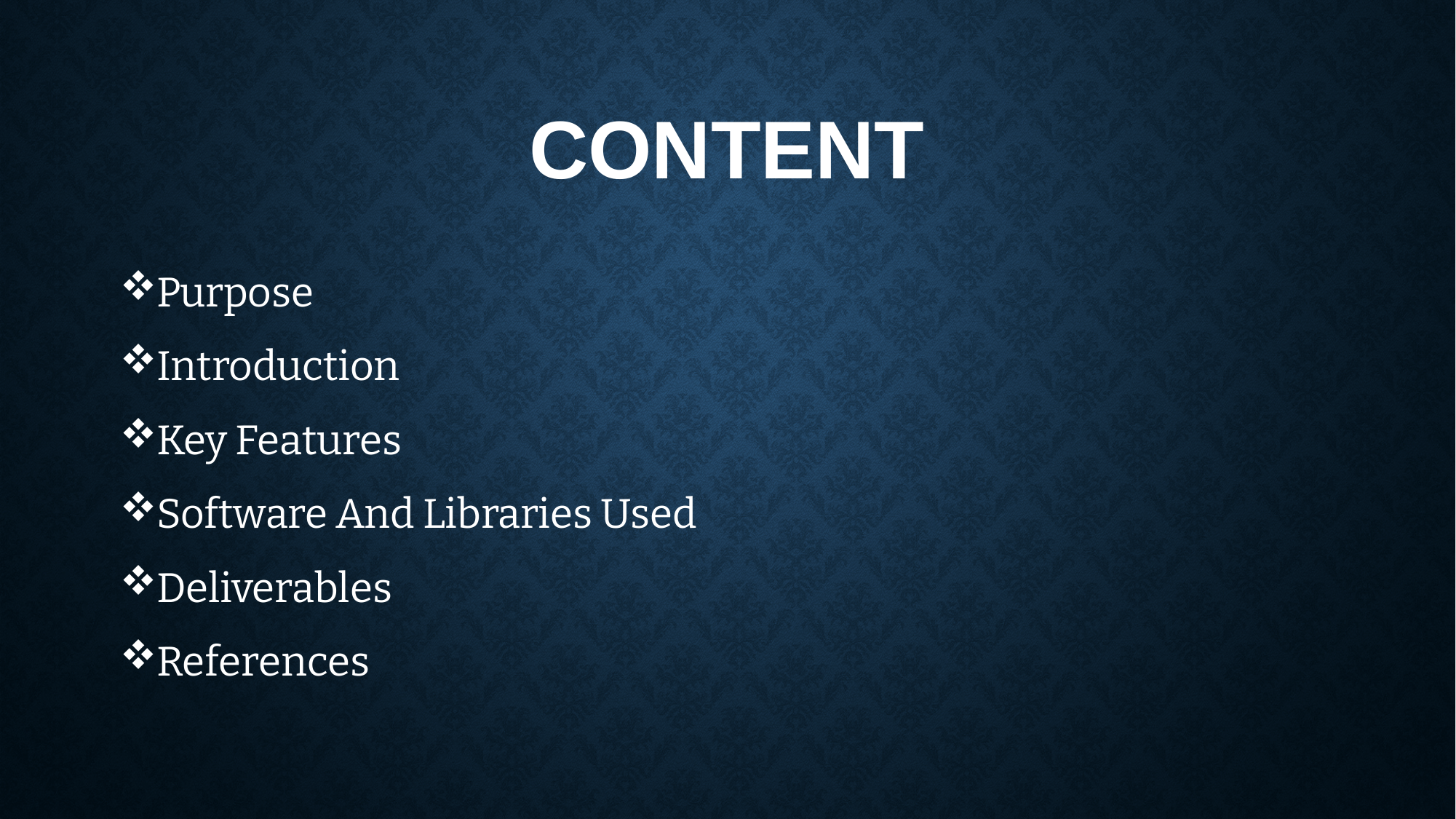

# CONTENT
Purpose
Introduction
Key Features
Software And Libraries Used
Deliverables
References